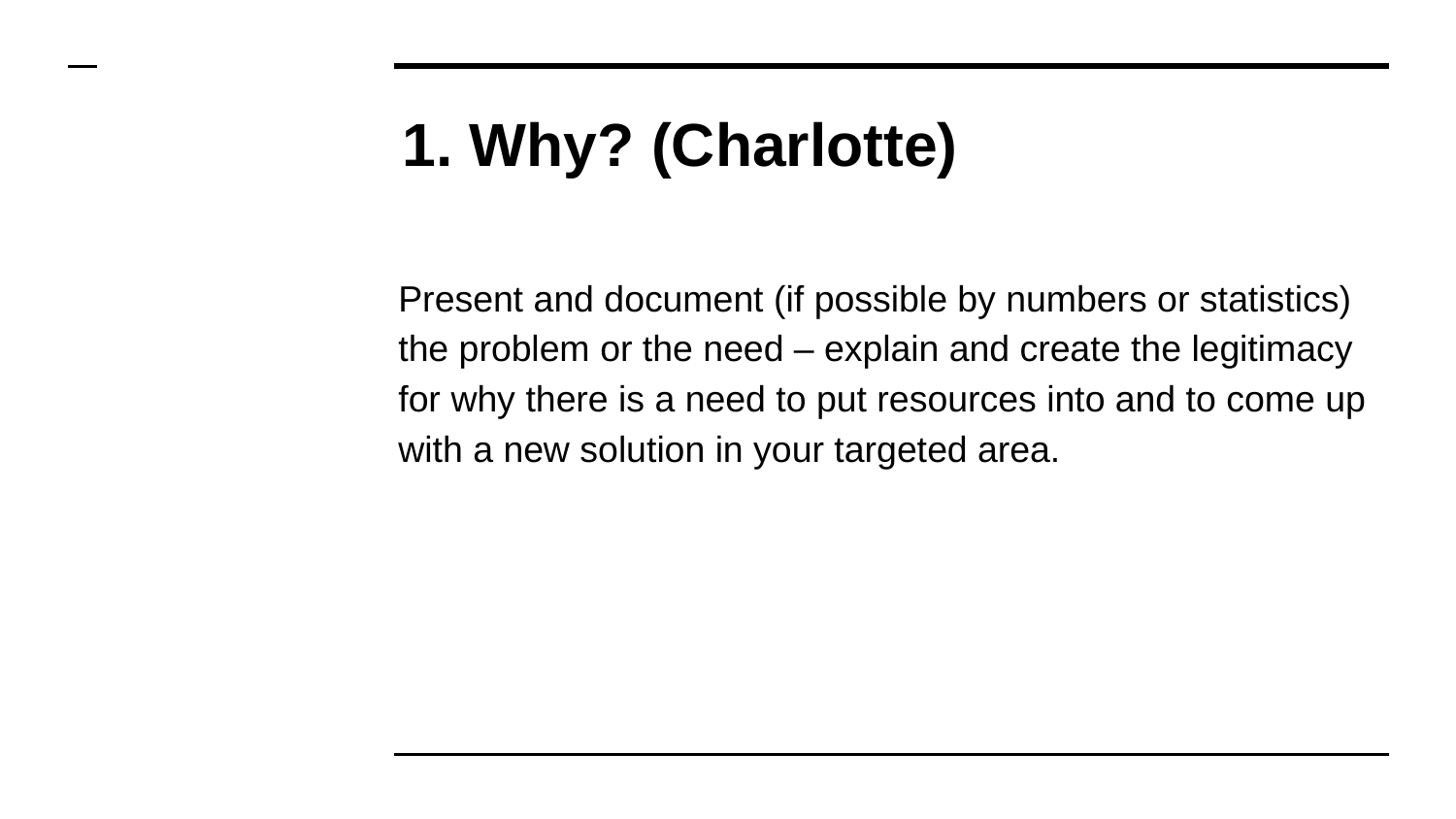

# Why? (Charlotte)
Present and document (if possible by numbers or statistics) the problem or the need – explain and create the legitimacy for why there is a need to put resources into and to come up with a new solution in your targeted area.